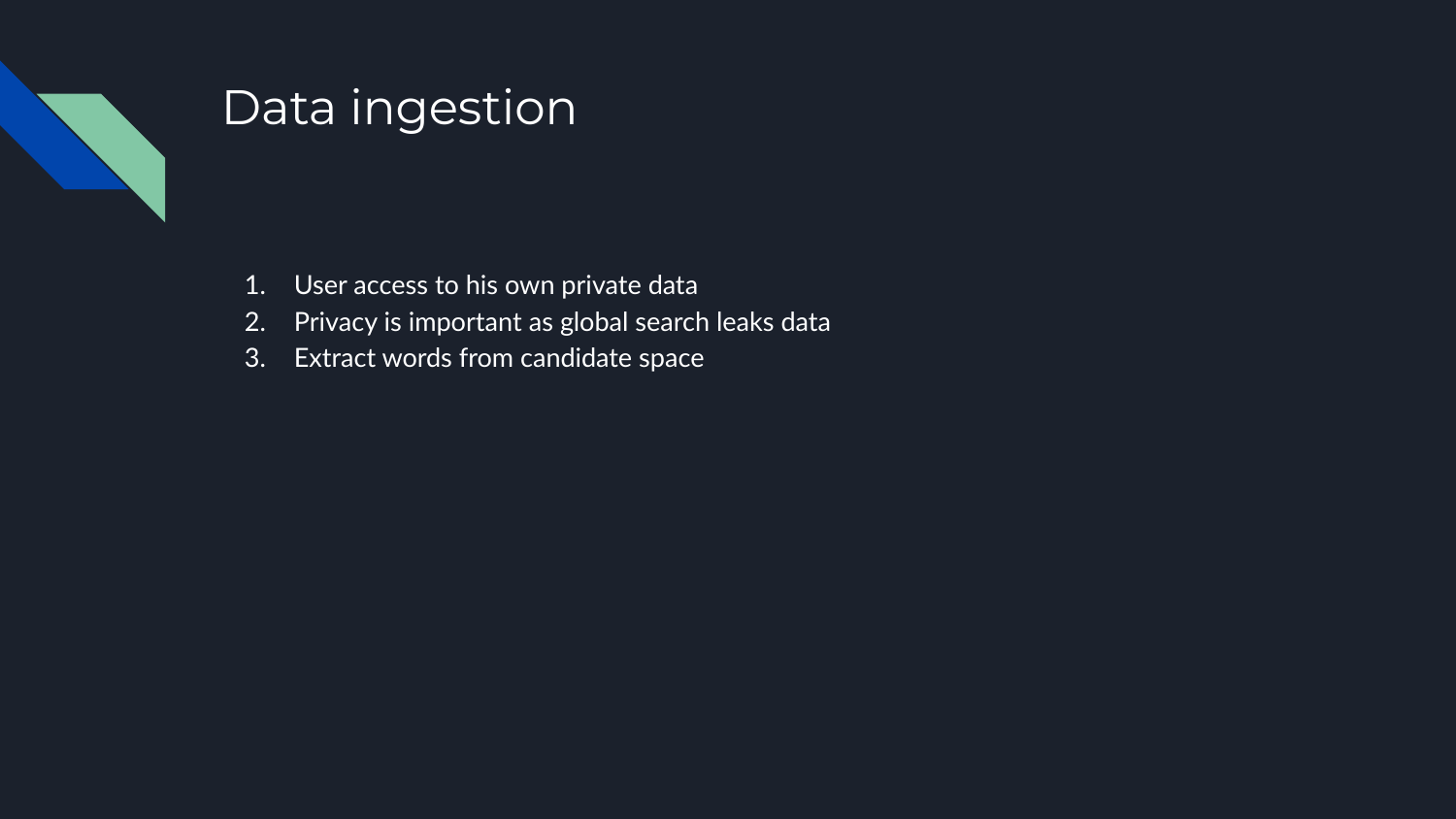

# Data ingestion
User access to his own private data
Privacy is important as global search leaks data
Extract words from candidate space